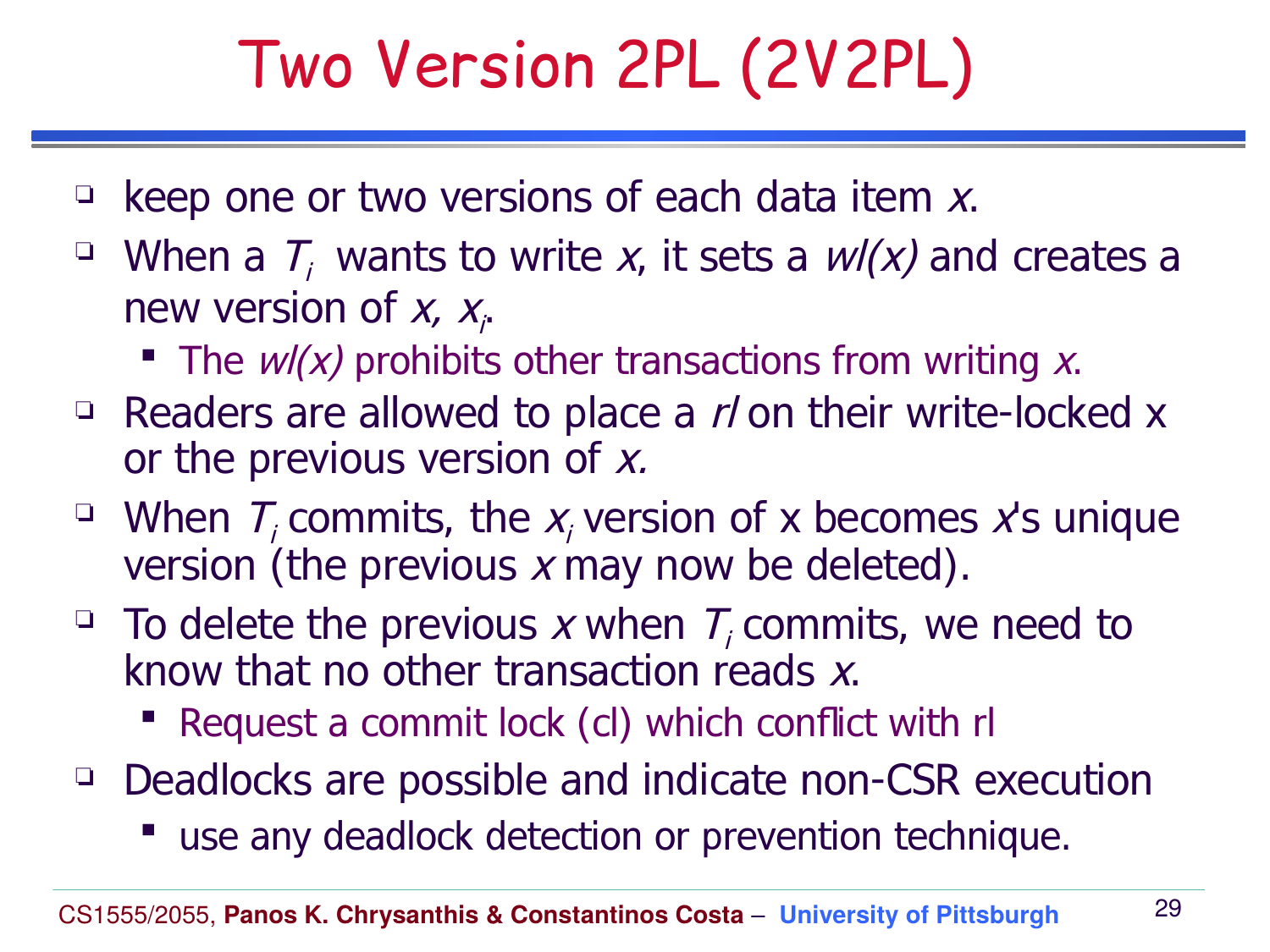

# Two Version 2PL (2V2PL)
keep one or two versions of each data item x.
When a Ti  wants to write x, it sets a wl(x) and creates a new version of x, xi.
The wl(x) prohibits other transactions from writing x.
Readers are allowed to place a rl on their write-locked x or the previous version of x.
When Ti commits, the xi version of x becomes x's unique version (the previous x may now be deleted).
To delete the previous x when Ti commits, we need to know that no other transaction reads x.
Request a commit lock (cl) which conflict with rl
Deadlocks are possible and indicate non-CSR execution
use any deadlock detection or prevention technique.